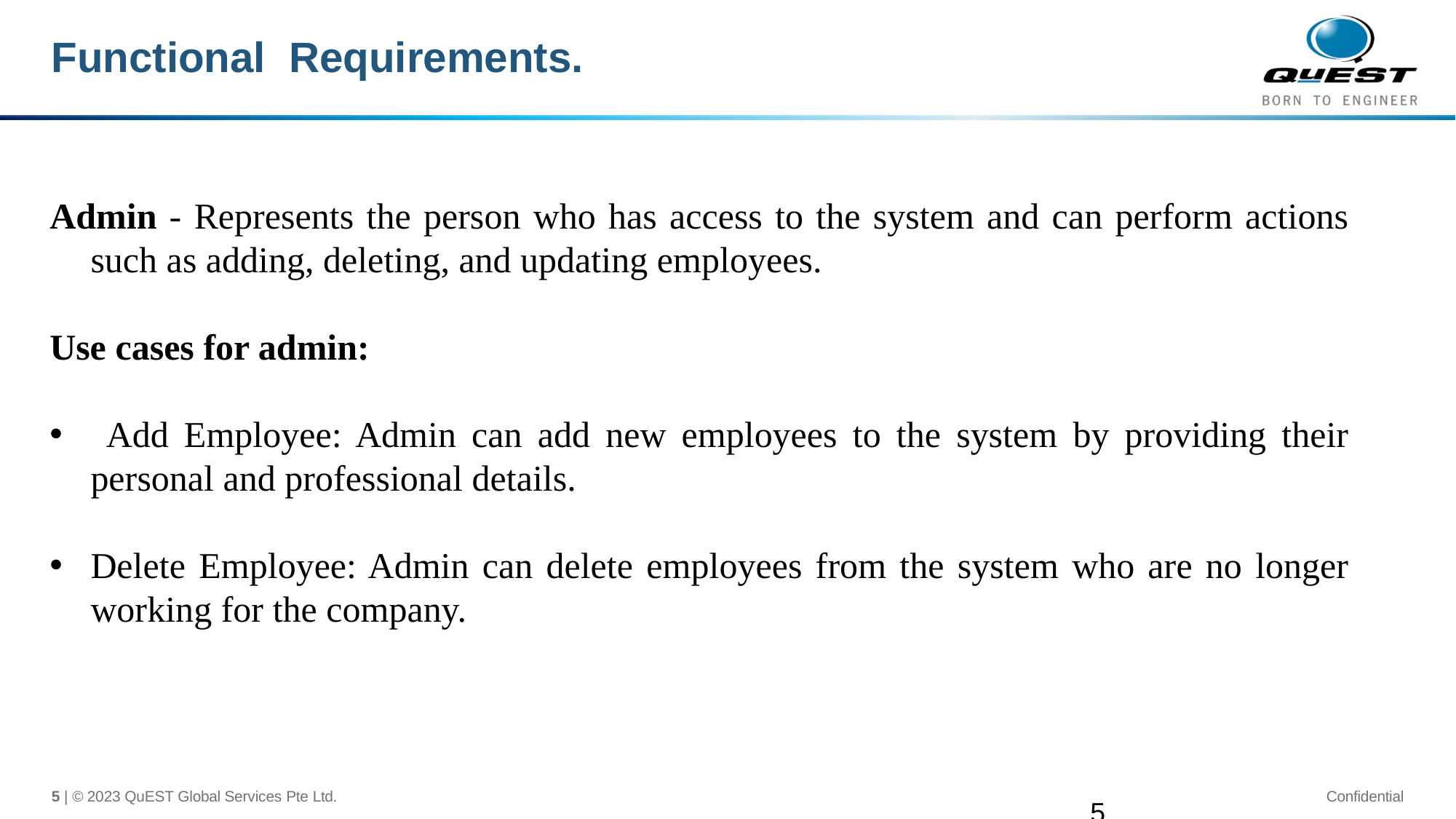

# Functional  Requirements.

Admin - Represents the person who has access to the system and can perform actions such as adding, deleting, and updating employees.

Use cases for admin:

 Add Employee: Admin can add new employees to the system by providing their personal and professional details.

Delete Employee: Admin can delete employees from the system who are no longer working for the company.

5 | © 2023 QuEST Global Services Pte Ltd.
Confidential
5